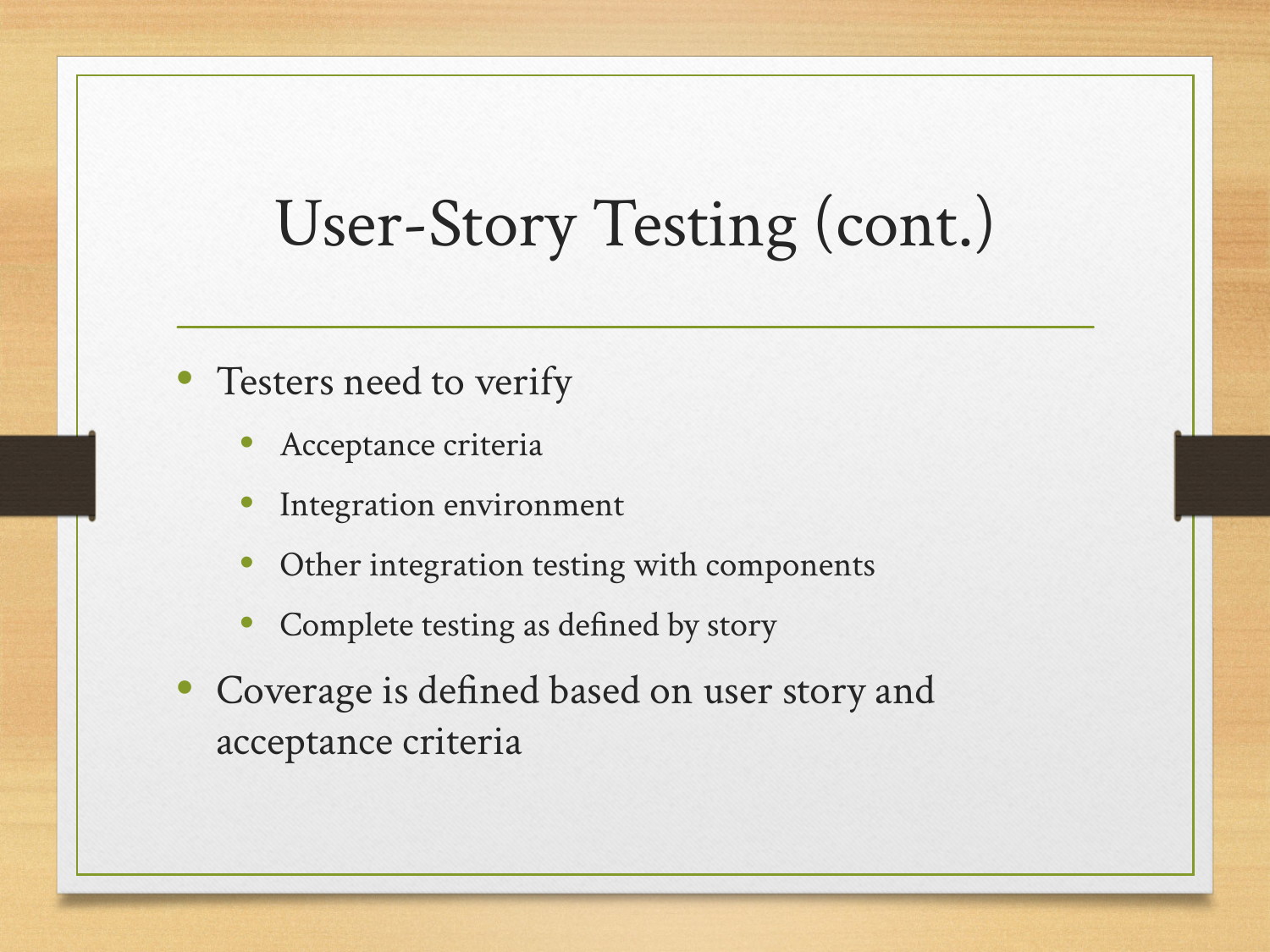

# User-Story Testing (cont.)
Testers need to verify
Acceptance criteria
Integration environment
Other integration testing with components
Complete testing as defined by story
Coverage is defined based on user story and acceptance criteria